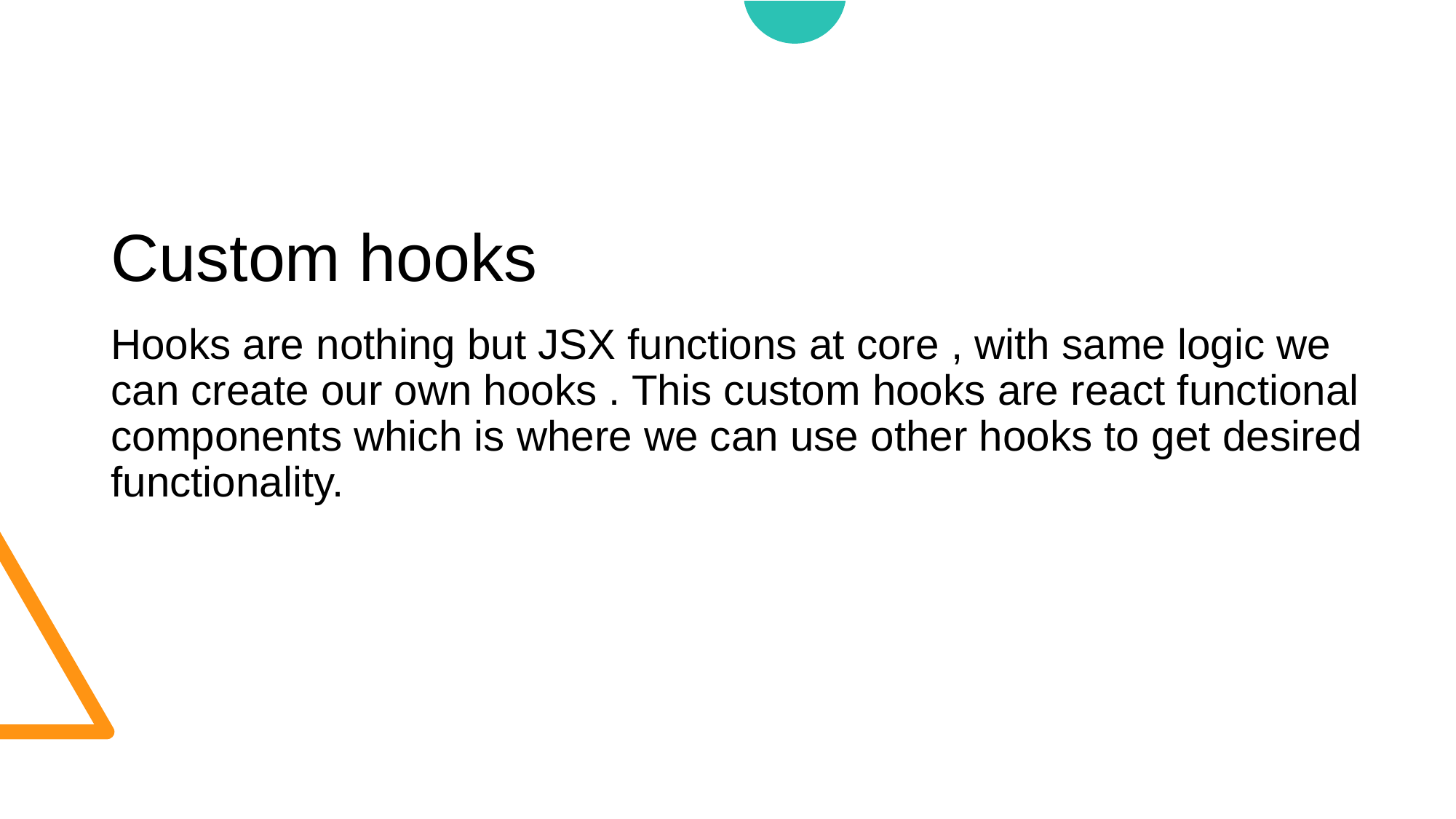

# Custom hooks
Hooks are nothing but JSX functions at core , with same logic we can create our own hooks . This custom hooks are react functional components which is where we can use other hooks to get desired functionality.